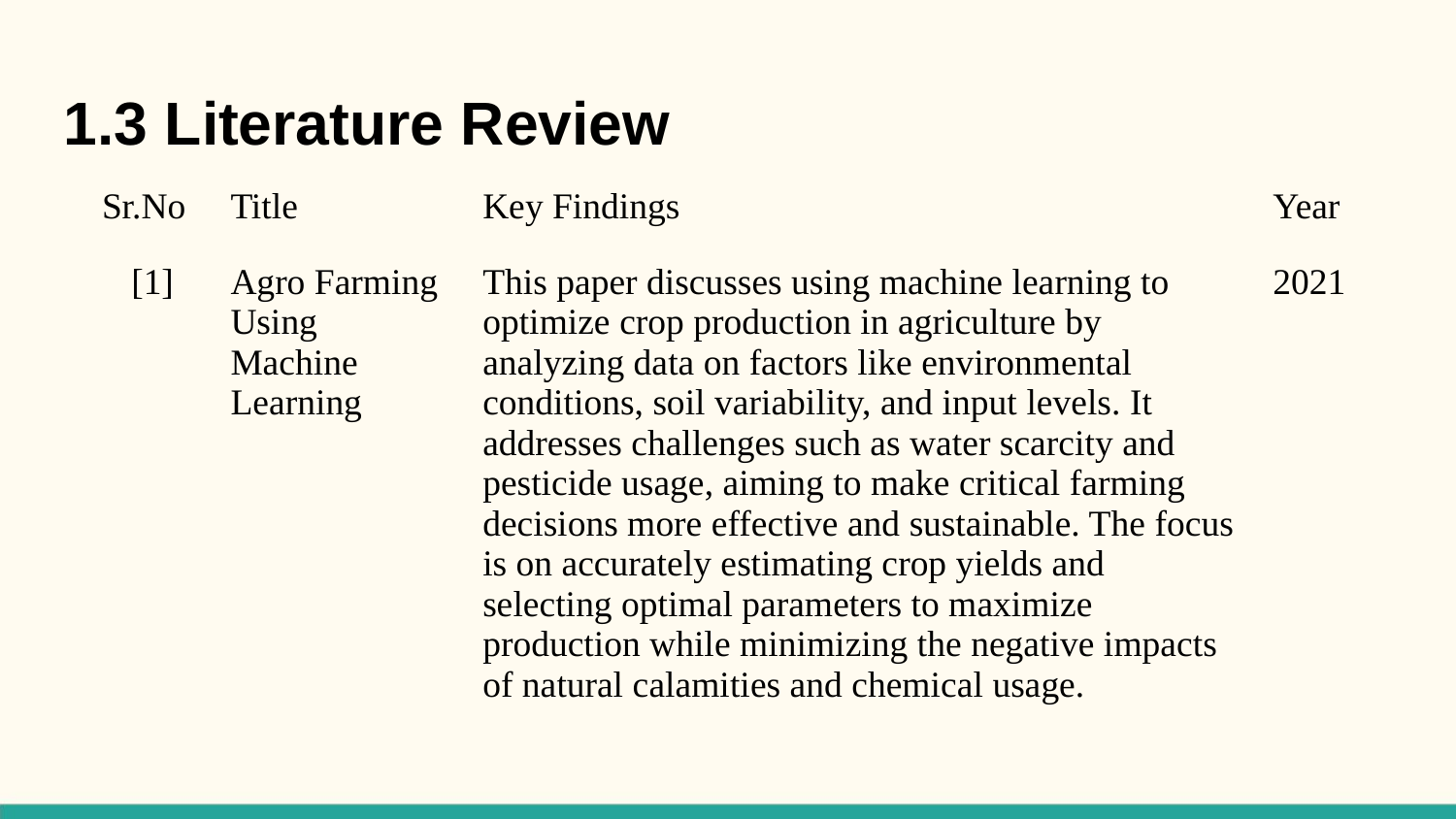

1.3 Literature Review
| Sr.No | Title | Key Findings | Year |
| --- | --- | --- | --- |
| [1] | Agro Farming Using Machine Learning | This paper discusses using machine learning to optimize crop production in agriculture by analyzing data on factors like environmental conditions, soil variability, and input levels. It addresses challenges such as water scarcity and pesticide usage, aiming to make critical farming decisions more effective and sustainable. The focus is on accurately estimating crop yields and selecting optimal parameters to maximize production while minimizing the negative impacts of natural calamities and chemical usage. | 2021 |